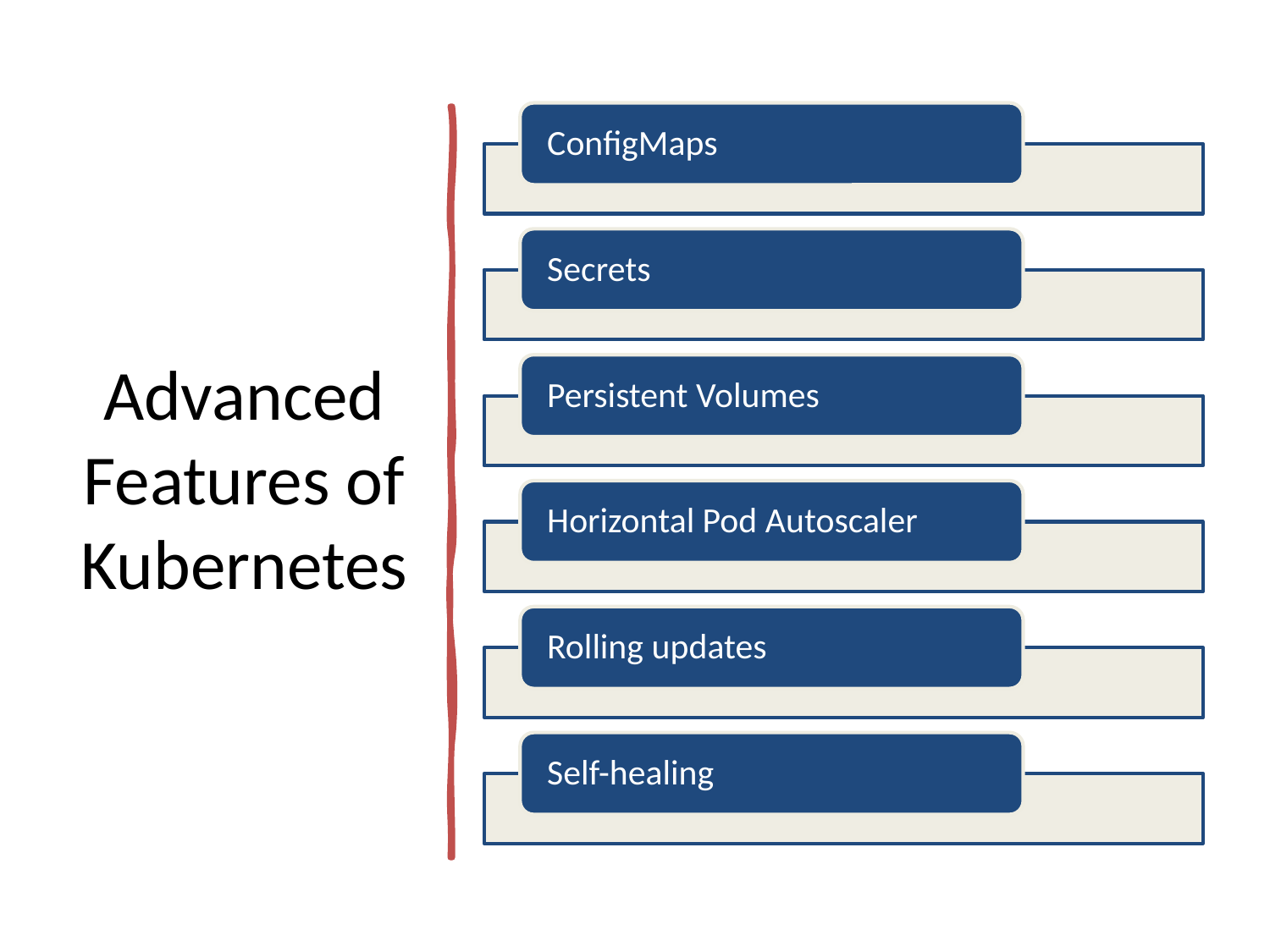

ConfigMaps
Secrets
Persistent Volumes
Horizontal Pod Autoscaler
Rolling updates
Self-healing
# Advanced Features of Kubernetes